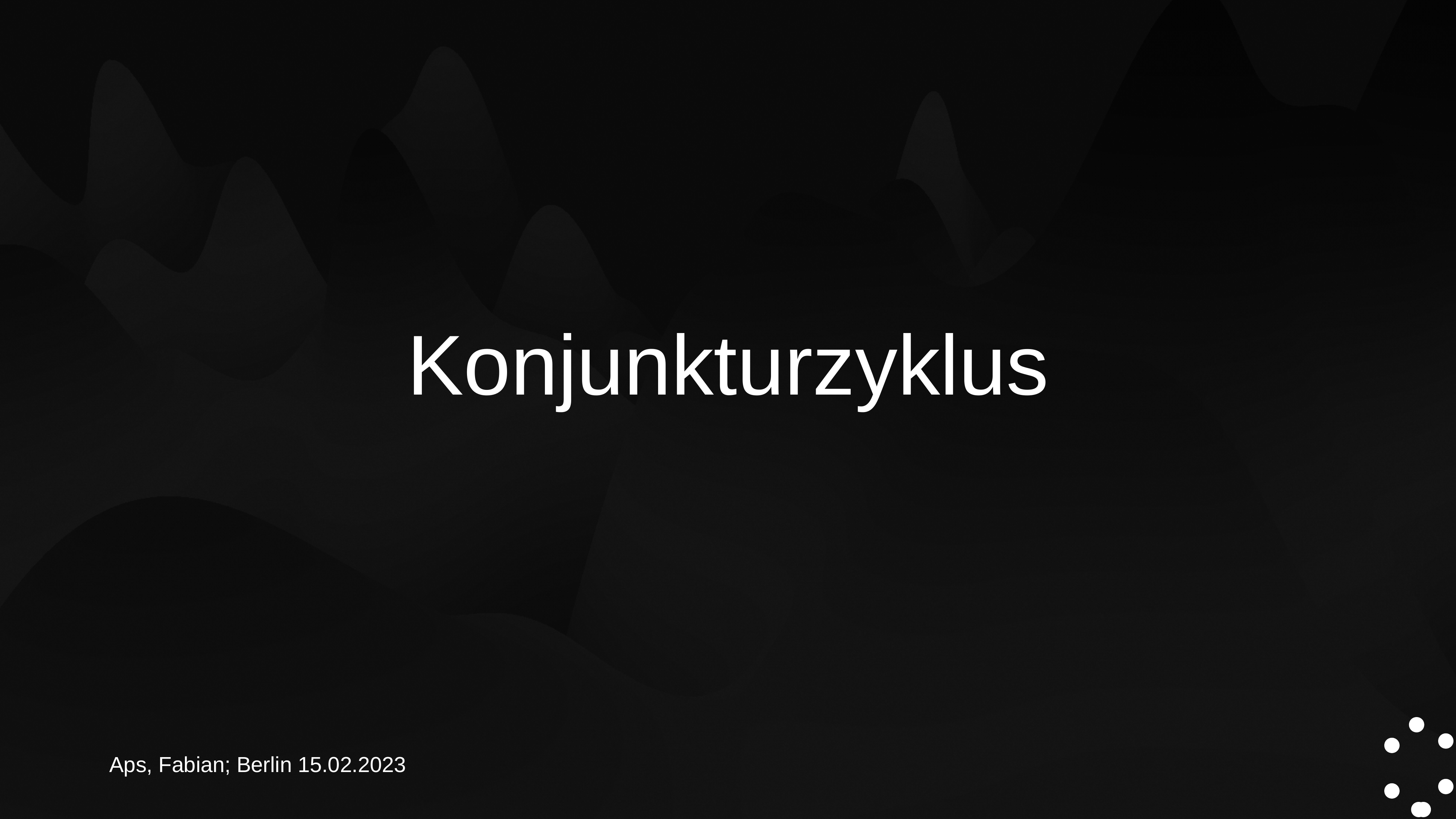

# Konjunkturzyklus
1
Aps, Fabian; Berlin 15.02.2023